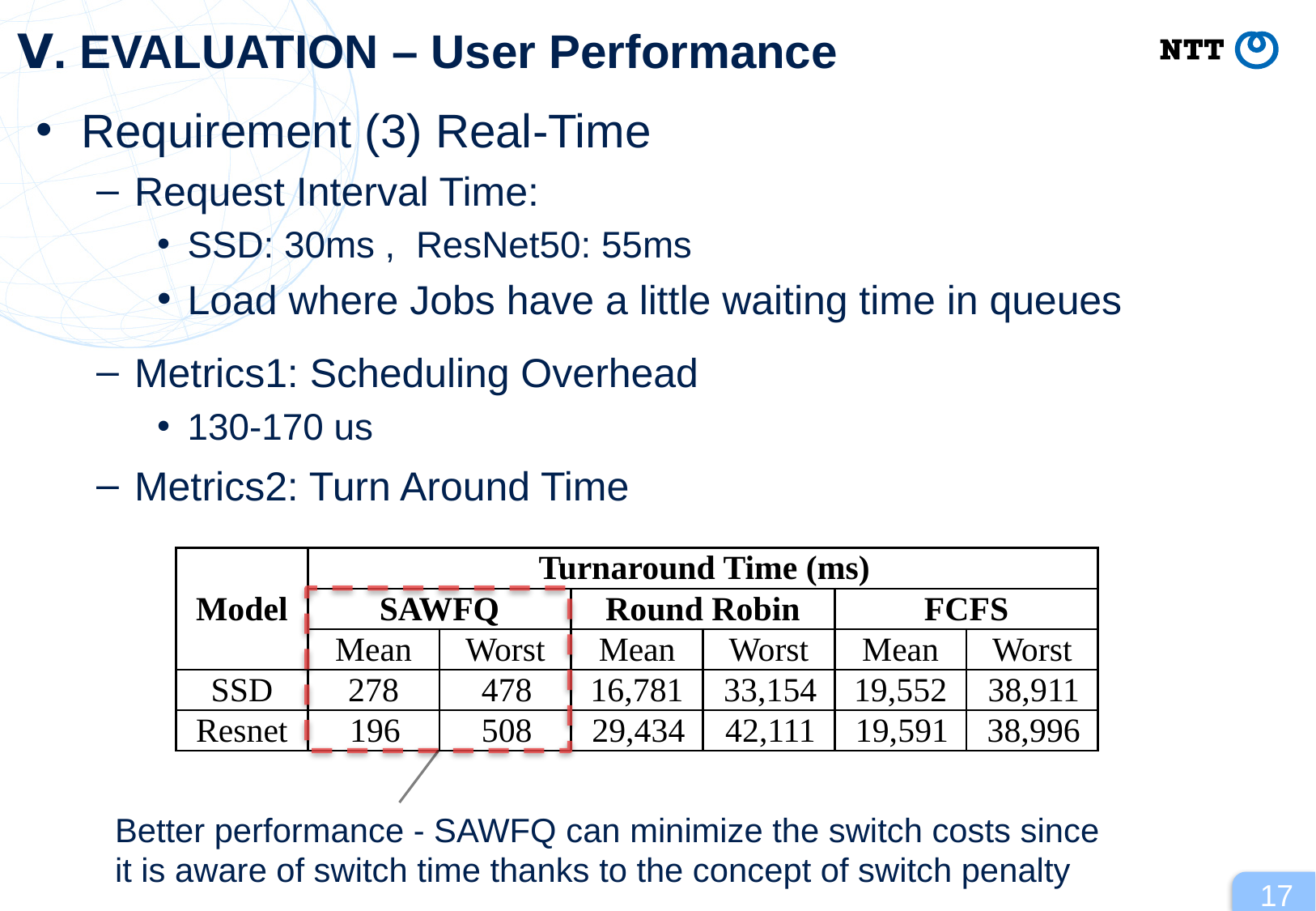

# Ⅴ. EVALUATION – User Performance
Requirement (3) Real-Time
Request Interval Time:
SSD: 30ms ,  ResNet50: 55ms
Load where Jobs have a little waiting time in queues

Metrics1: Scheduling Overhead
130-170 us

Metrics2: Turn Around Time

| Model | Turnaround Time (ms) |  |  |  |  |  |
| --- | --- | --- | --- | --- | --- | --- |
|  | SAWFQ |  | Round Robin |  | FCFS |  |
|  | Mean | Worst | Mean | Worst | Mean | Worst |
| SSD | 278 | 478 | 16,781 | 33,154 | 19,552 | 38,911 |
| Resnet | 196 | 508 | 29,434 | 42,111 | 19,591 | 38,996 |

Better performance - SAWFQ can minimize the switch costs since it is aware of switch time thanks to the concept of switch penalty
17